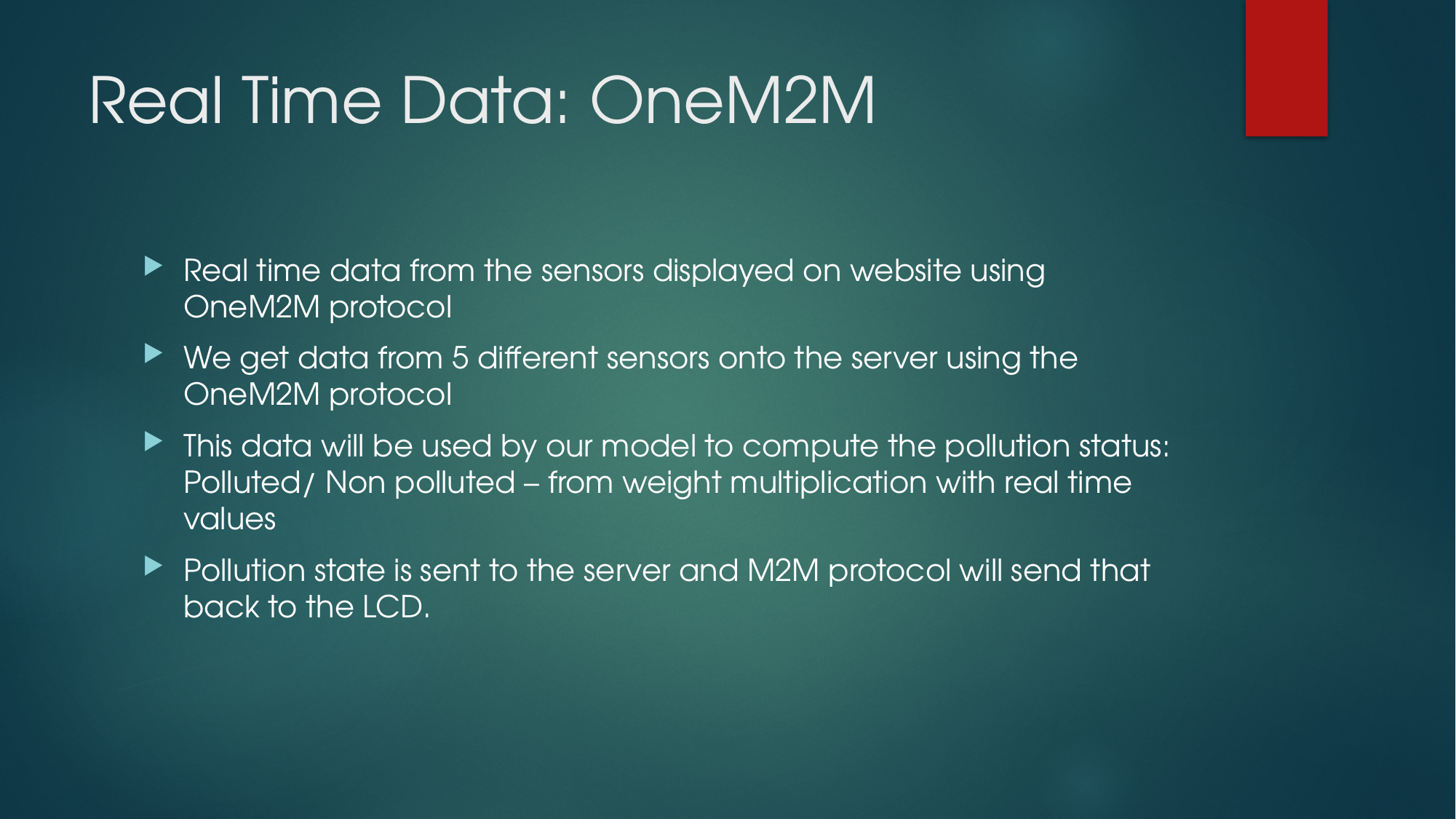

# Real Time Data: OneM2M
Real time data from the sensors displayed on website using OneM2M protocol
We get data from 5 different sensors onto the server using the OneM2M protocol
This data will be used by our model to compute the pollution status: Polluted/ Non polluted – from weight multiplication with real time values
Pollution state is sent to the server and M2M protocol will send that back to the LCD.